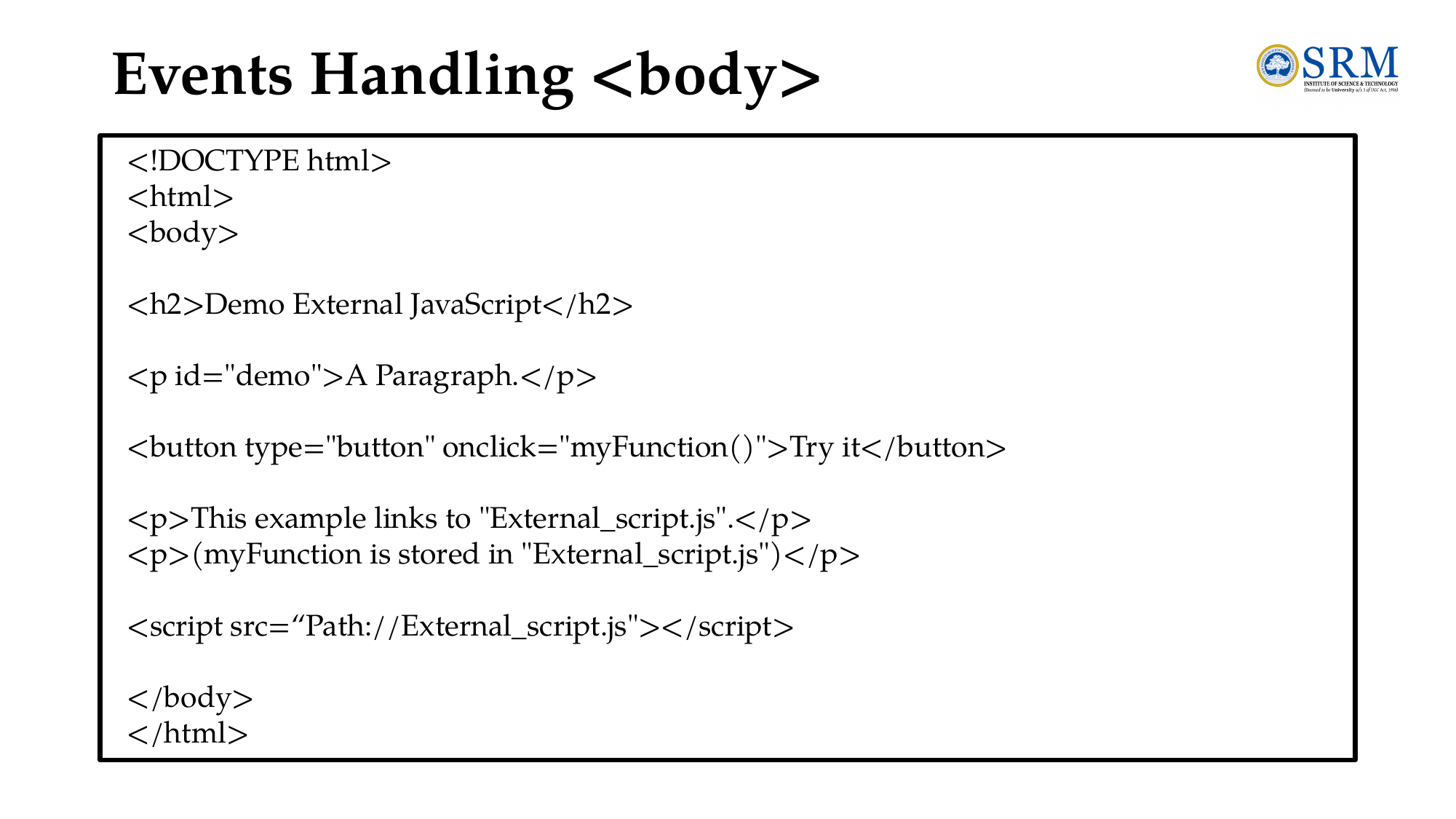

# Events Handling <body>
<!DOCTYPE html>
<html>
<body>

<h2>Demo External JavaScript</h2>

<p id="demo">A Paragraph.</p>

<button type="button" onclick="myFunction()">Try it</button>

<p>This example links to "External_script.js".</p>
<p>(myFunction is stored in "External_script.js")</p>

<script src=“Path://External_script.js"></script>

</body>
</html>